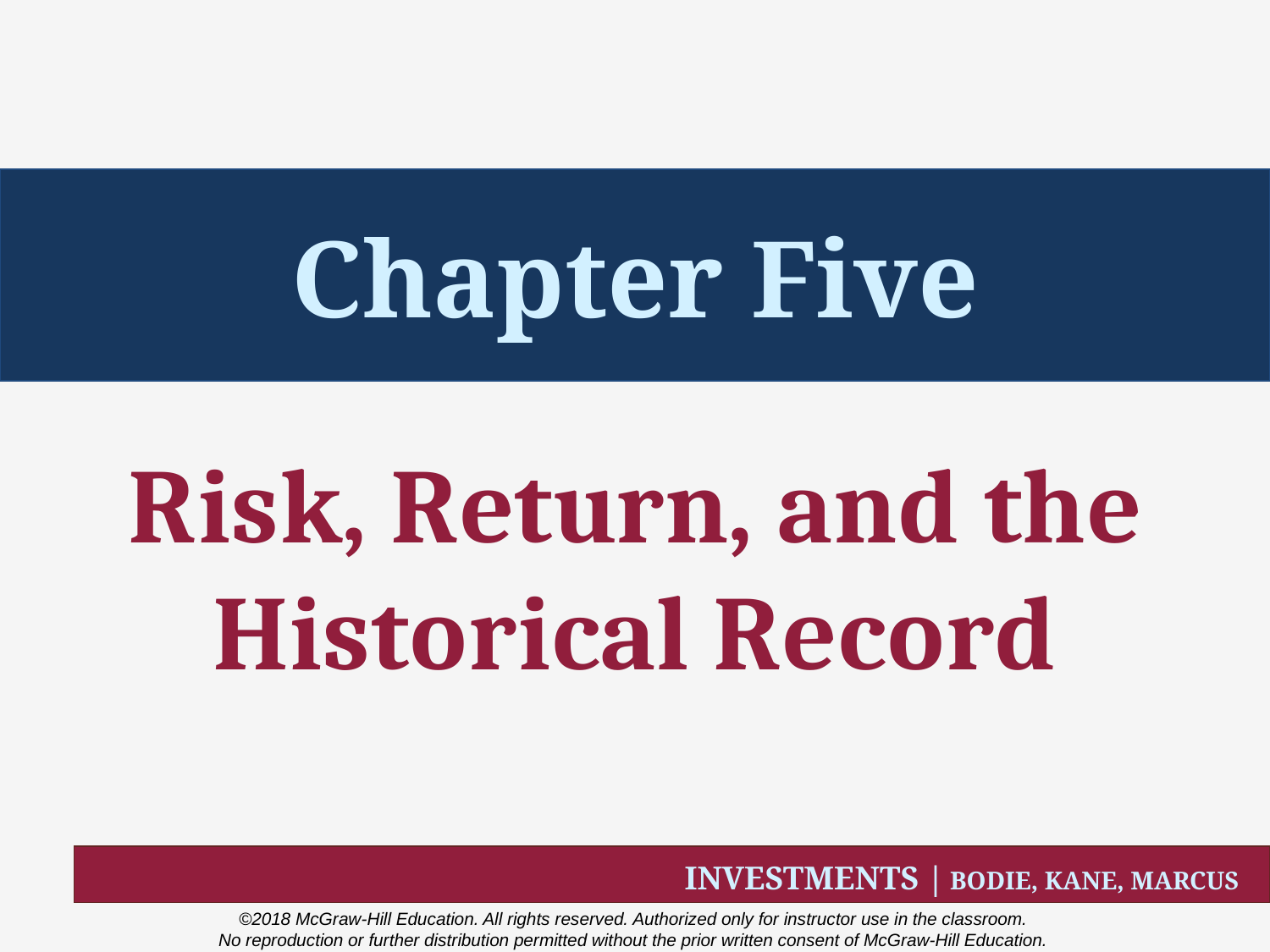

# Chapter Five
Risk, Return, and the Historical Record